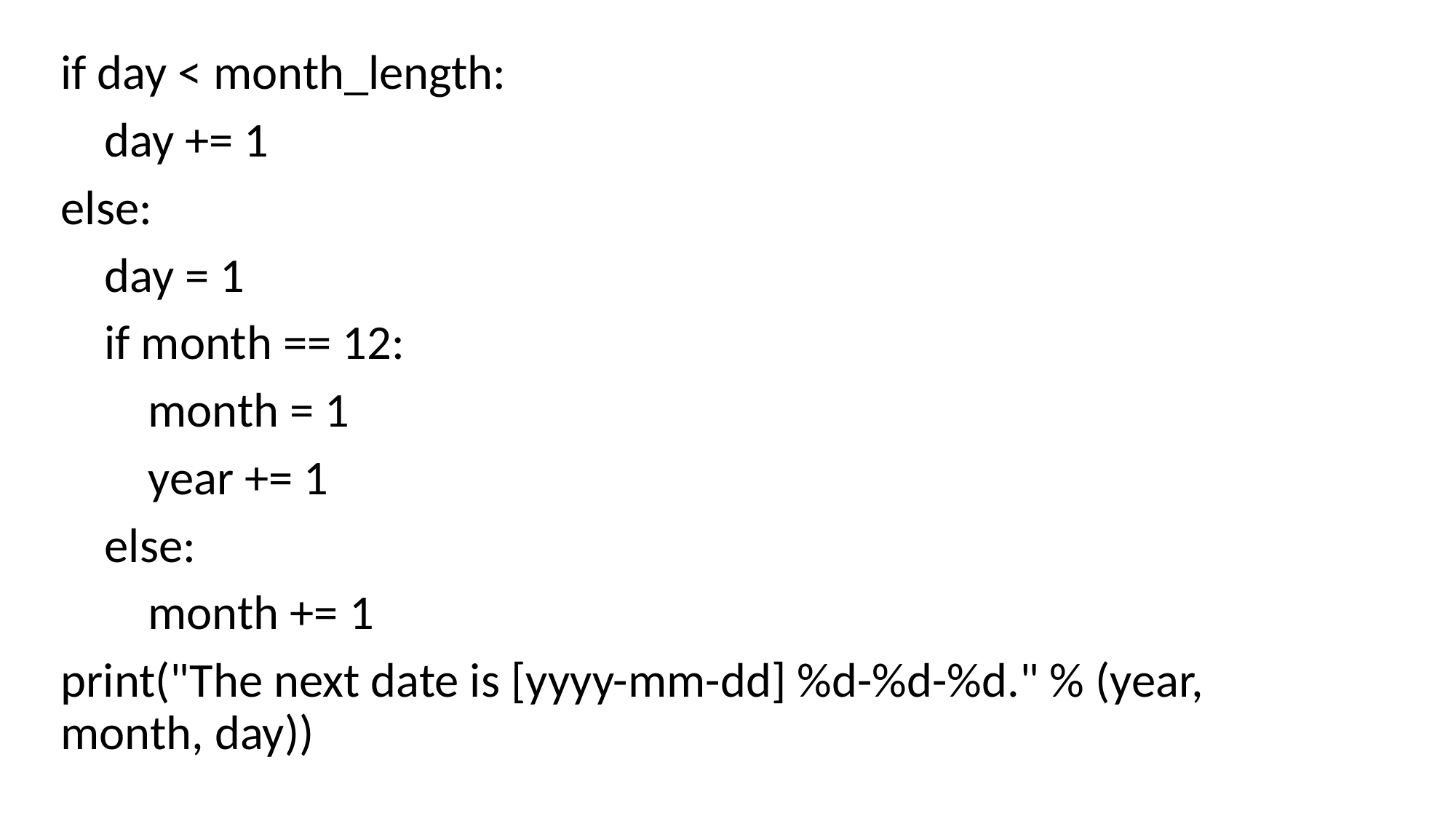

if day < month_length:
    day += 1
else:
    day = 1
    if month == 12:
        month = 1
        year += 1
    else:
        month += 1
print("The next date is [yyyy-mm-dd] %d-%d-%d." % (year, month, day))